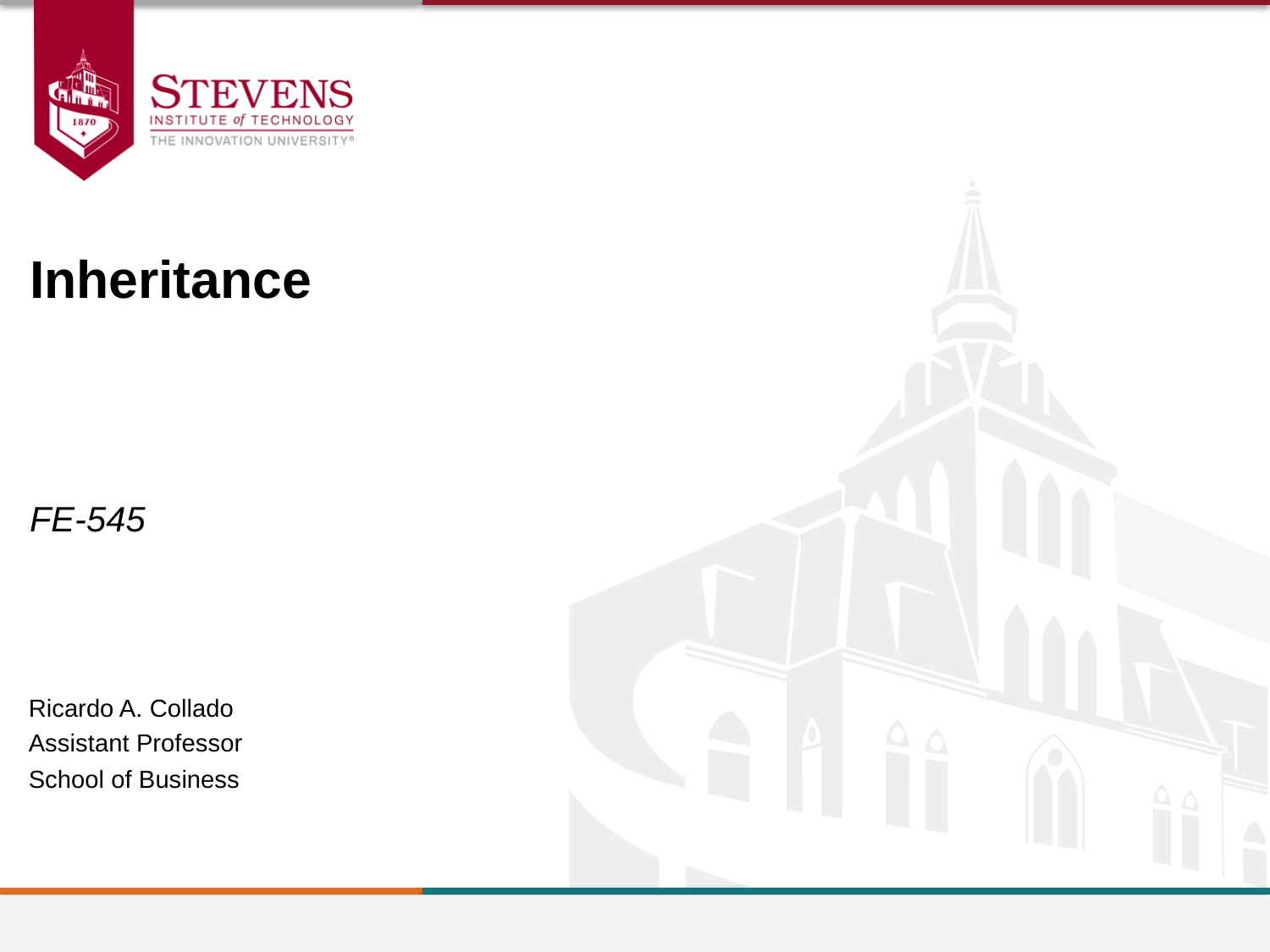

Inheritance
FE-545
Ricardo A. Collado
Assistant Professor
School of Business